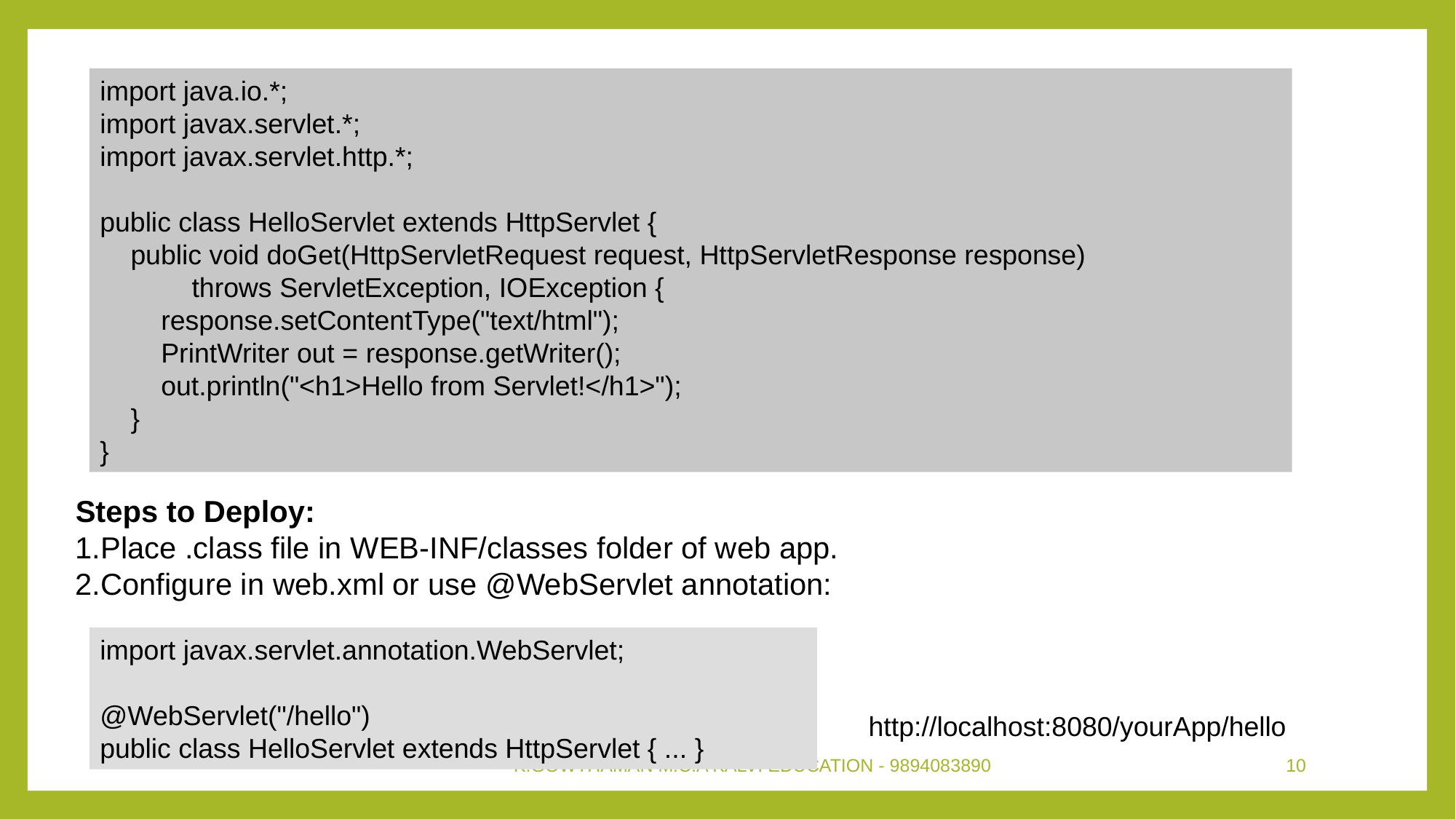

import java.io.*;
import javax.servlet.*;
import javax.servlet.http.*;

public class HelloServlet extends HttpServlet {
    public void doGet(HttpServletRequest request, HttpServletResponse response)
            throws ServletException, IOException {
        response.setContentType("text/html");
        PrintWriter out = response.getWriter();
        out.println("<h1>Hello from Servlet!</h1>");
    }
}
Steps to Deploy:
Place .class file in WEB-INF/classes folder of web app.
Configure in web.xml or use @WebServlet annotation:

import javax.servlet.annotation.WebServlet;

@WebServlet("/hello")
public class HelloServlet extends HttpServlet { ... }
http://localhost:8080/yourApp/hello
K.GOWTHAMAN M.C.A KALVI EDUCATION - 9894083890
10